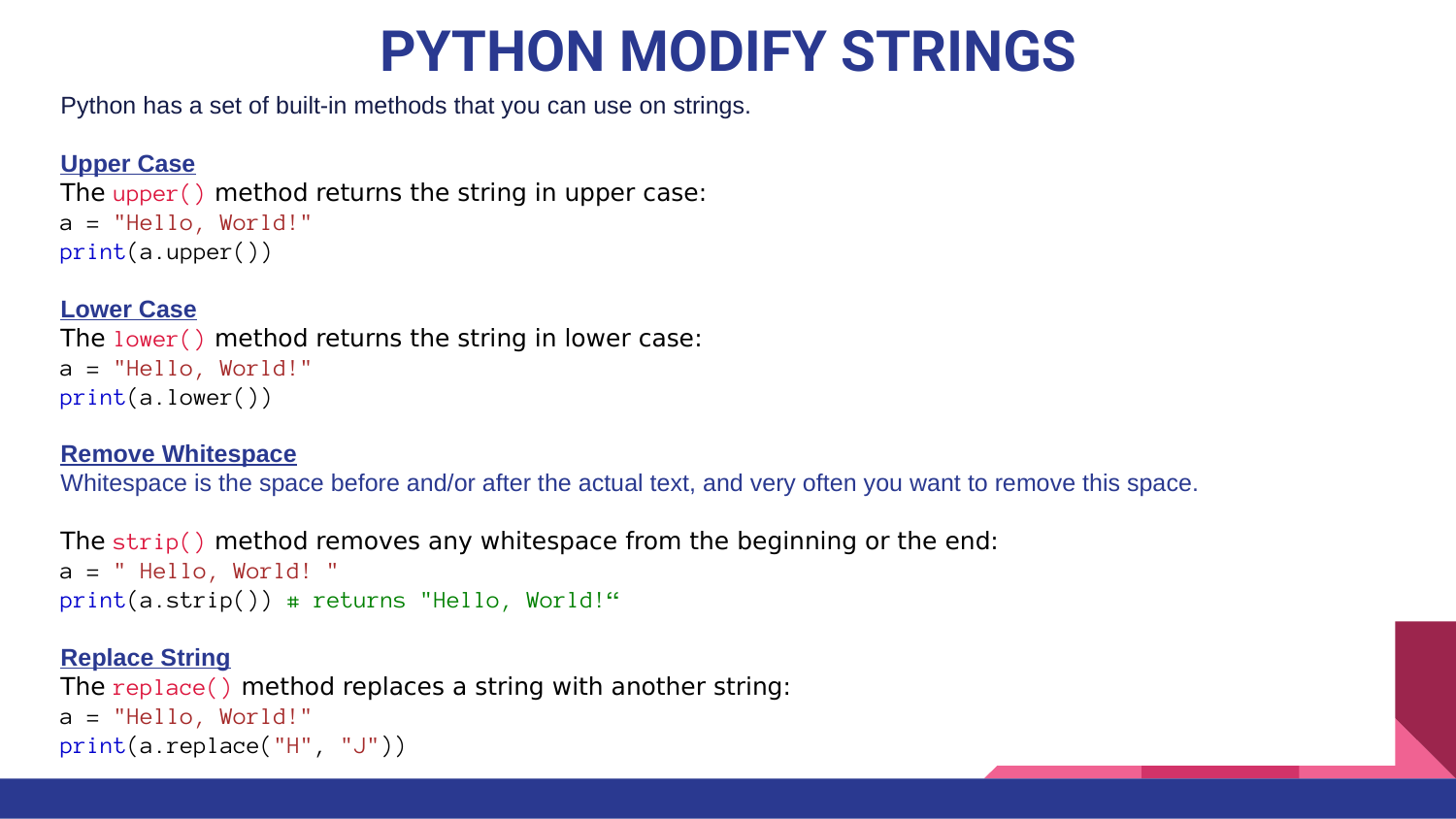

# PYTHON MODIFY STRINGS
Python has a set of built-in methods that you can use on strings.

Upper Case
The upper() method returns the string in upper case:
a = "Hello, World!"
print(a.upper())

Lower Case
The lower() method returns the string in lower case:
a = "Hello, World!"
print(a.lower())

Remove Whitespace
Whitespace is the space before and/or after the actual text, and very often you want to remove this space.

The strip() method removes any whitespace from the beginning or the end:
a = " Hello, World! "
print(a.strip()) # returns "Hello, World!“

Replace String
The replace() method replaces a string with another string:
a = "Hello, World!"
print(a.replace("H", "J"))